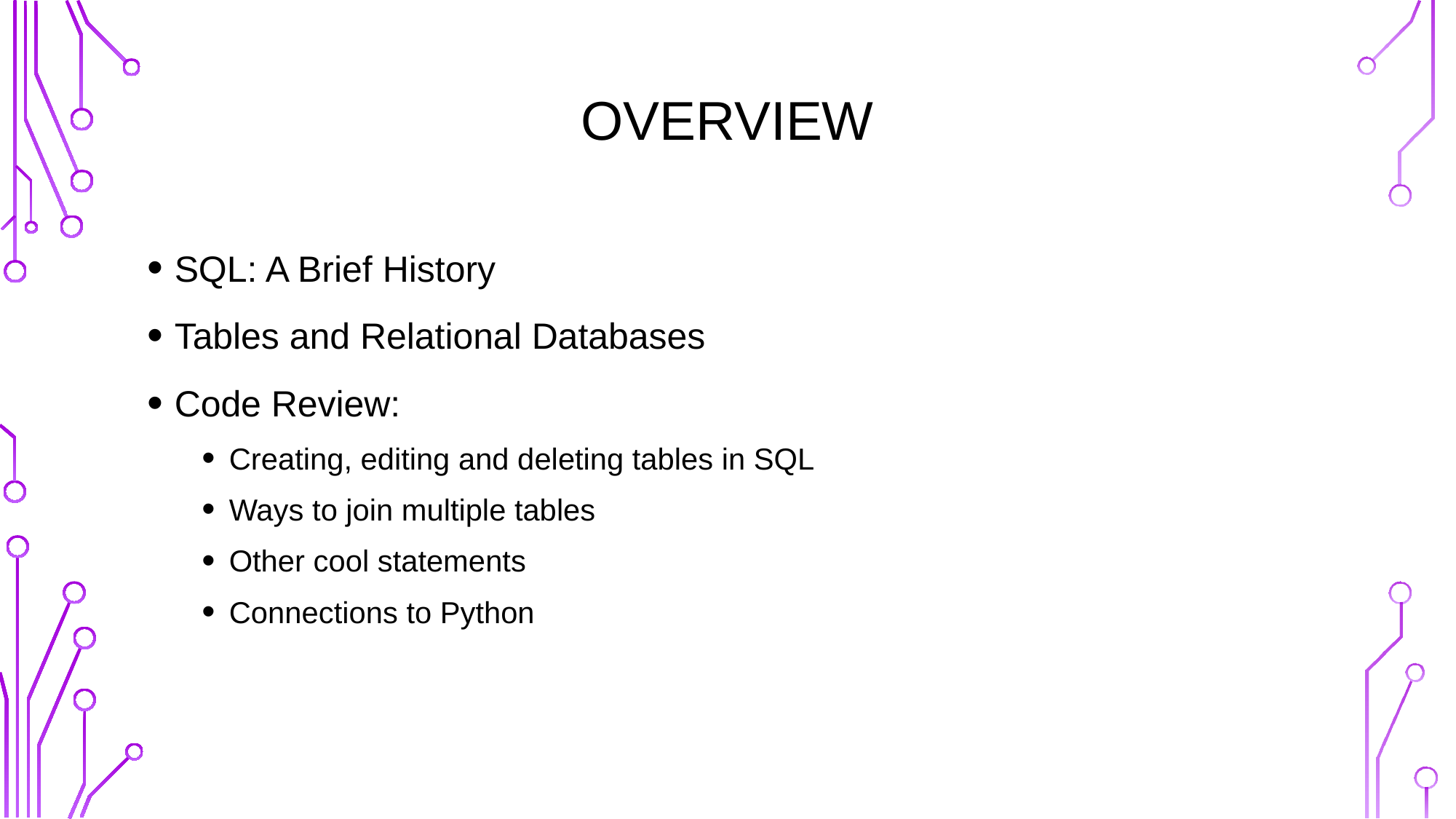

# OVERVIEW
SQL: A Brief History
Tables and Relational Databases
Code Review:
Creating, editing and deleting tables in SQL
Ways to join multiple tables
Other cool statements
Connections to Python